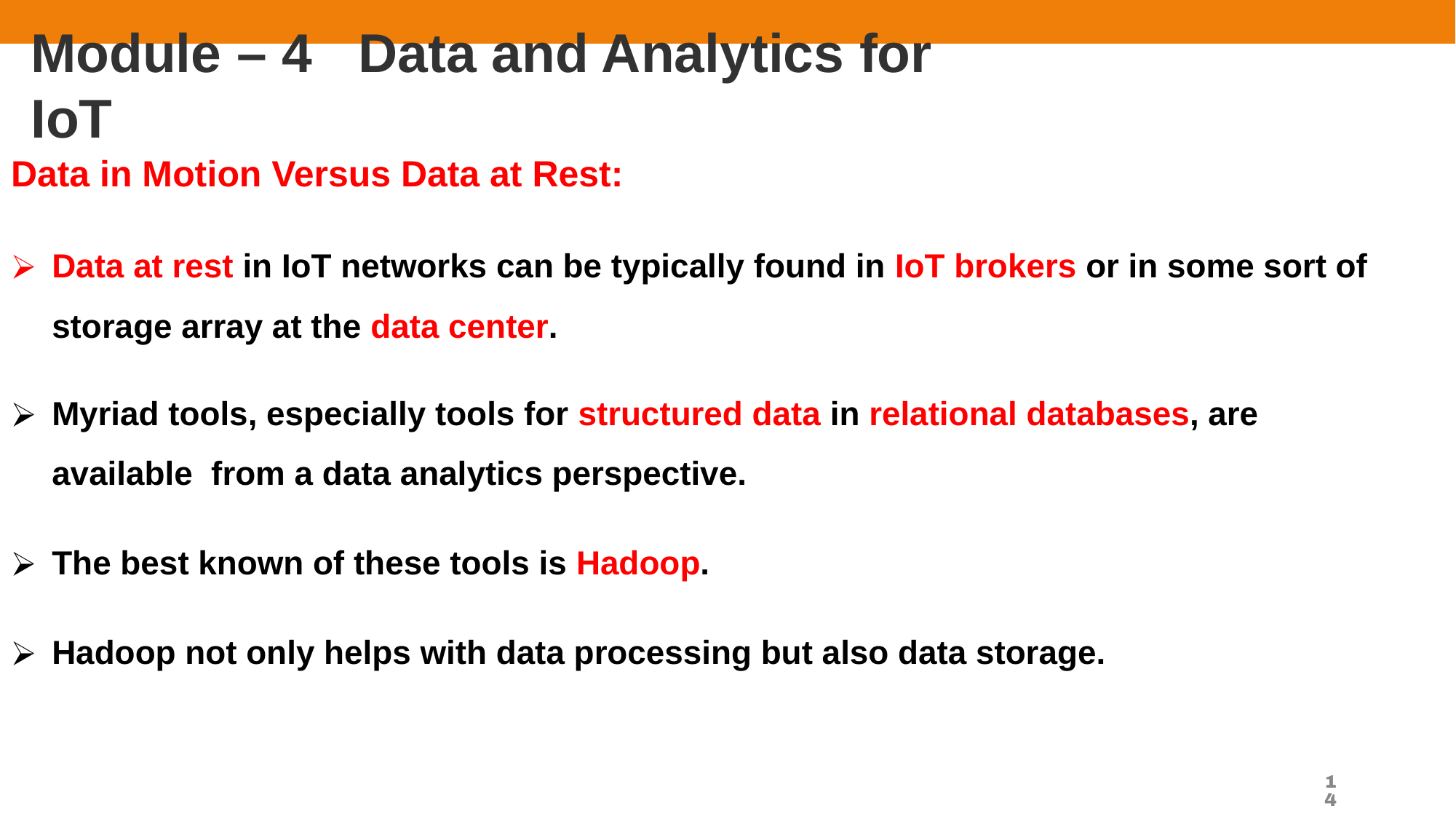

# Module – 4	Data and Analytics for IoT
Data in Motion Versus Data at Rest:

Data at rest in IoT networks can be typically found in IoT brokers or in some sort of
storage array at the data center.
Myriad tools, especially tools for structured data in relational databases, are available  from a data analytics perspective.

The best known of these tools is Hadoop.

Hadoop not only helps with data processing but also data storage.
14